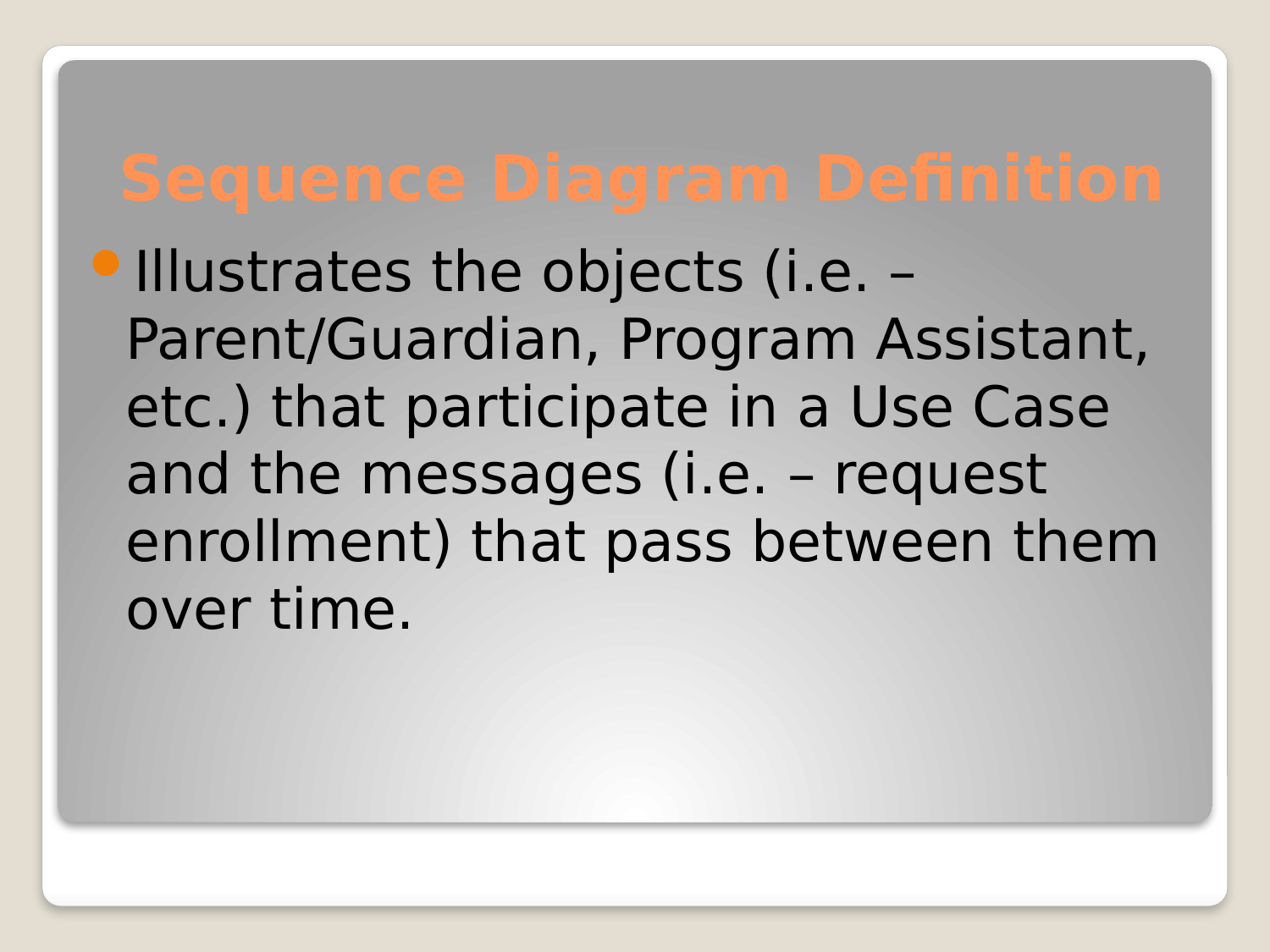

# Sequence Diagram Definition
Illustrates the objects (i.e. – Parent/Guardian, Program Assistant, etc.) that participate in a Use Case and the messages (i.e. – request enrollment) that pass between them over time.